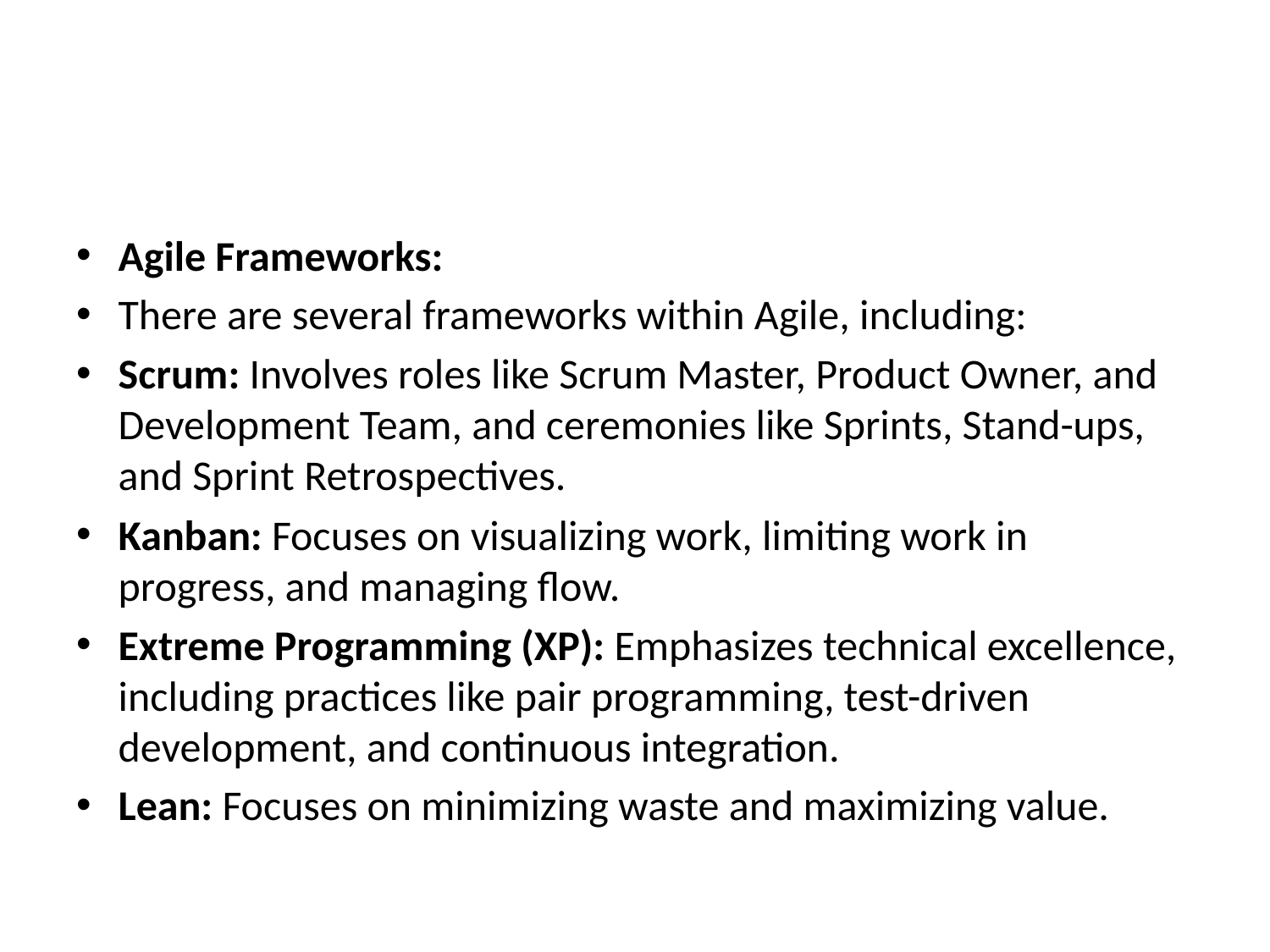

#
Agile Frameworks:
There are several frameworks within Agile, including:
Scrum: Involves roles like Scrum Master, Product Owner, and Development Team, and ceremonies like Sprints, Stand-ups, and Sprint Retrospectives.
Kanban: Focuses on visualizing work, limiting work in progress, and managing flow.
Extreme Programming (XP): Emphasizes technical excellence, including practices like pair programming, test-driven development, and continuous integration.
Lean: Focuses on minimizing waste and maximizing value.